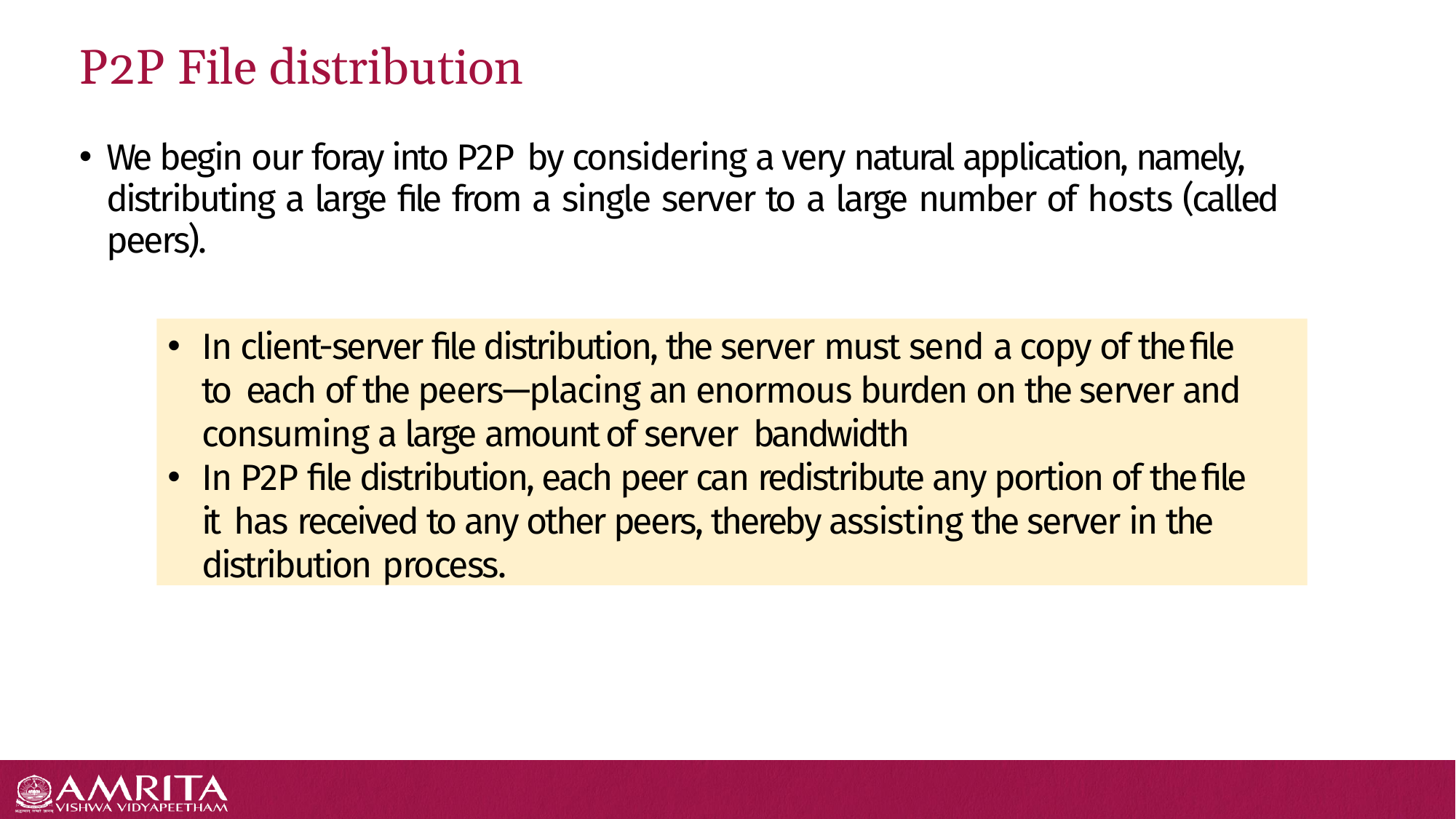

# P2P File distribution
We begin our foray into P2P by considering a very natural application, namely,
distributing a large file from a single server to a large number of hosts (called peers).
In client-server file distribution, the server must send a copy of the file to  each of the peers—placing an enormous burden on the server and  consuming a large amount of server bandwidth
In P2P file distribution, each peer can redistribute any portion of the file it  has received to any other peers, thereby assisting the server in the  distribution process.